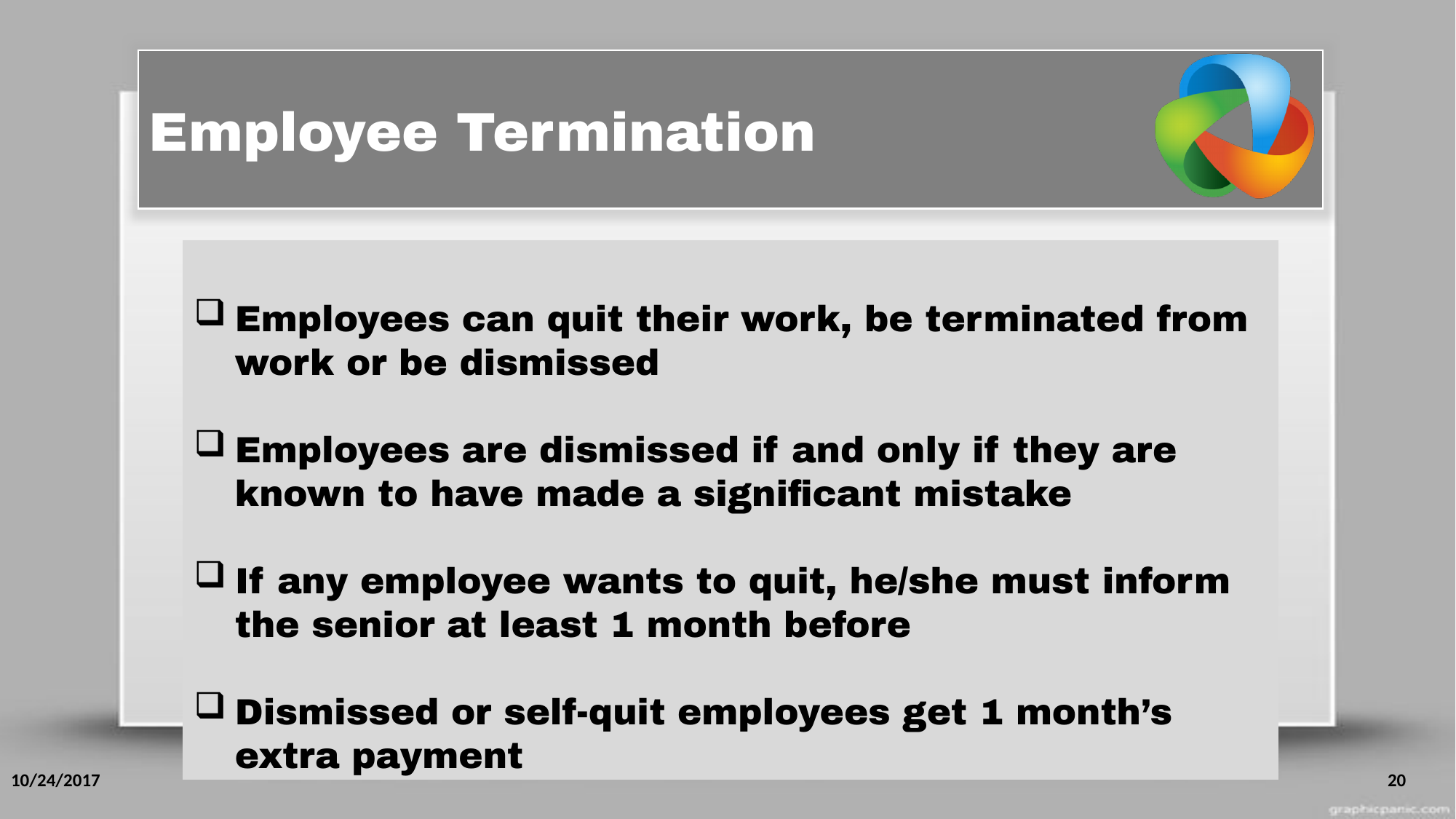

Employee Termination

Employees can quit their work, be terminated from work or be dismissed

Employees are dismissed if and only if they are known to have made a significant mistake

If any employee wants to quit, he/she must inform the senior at least 1 month before

Dismissed or self-quit employees get 1 month’s extra payment

10/24/2017
20